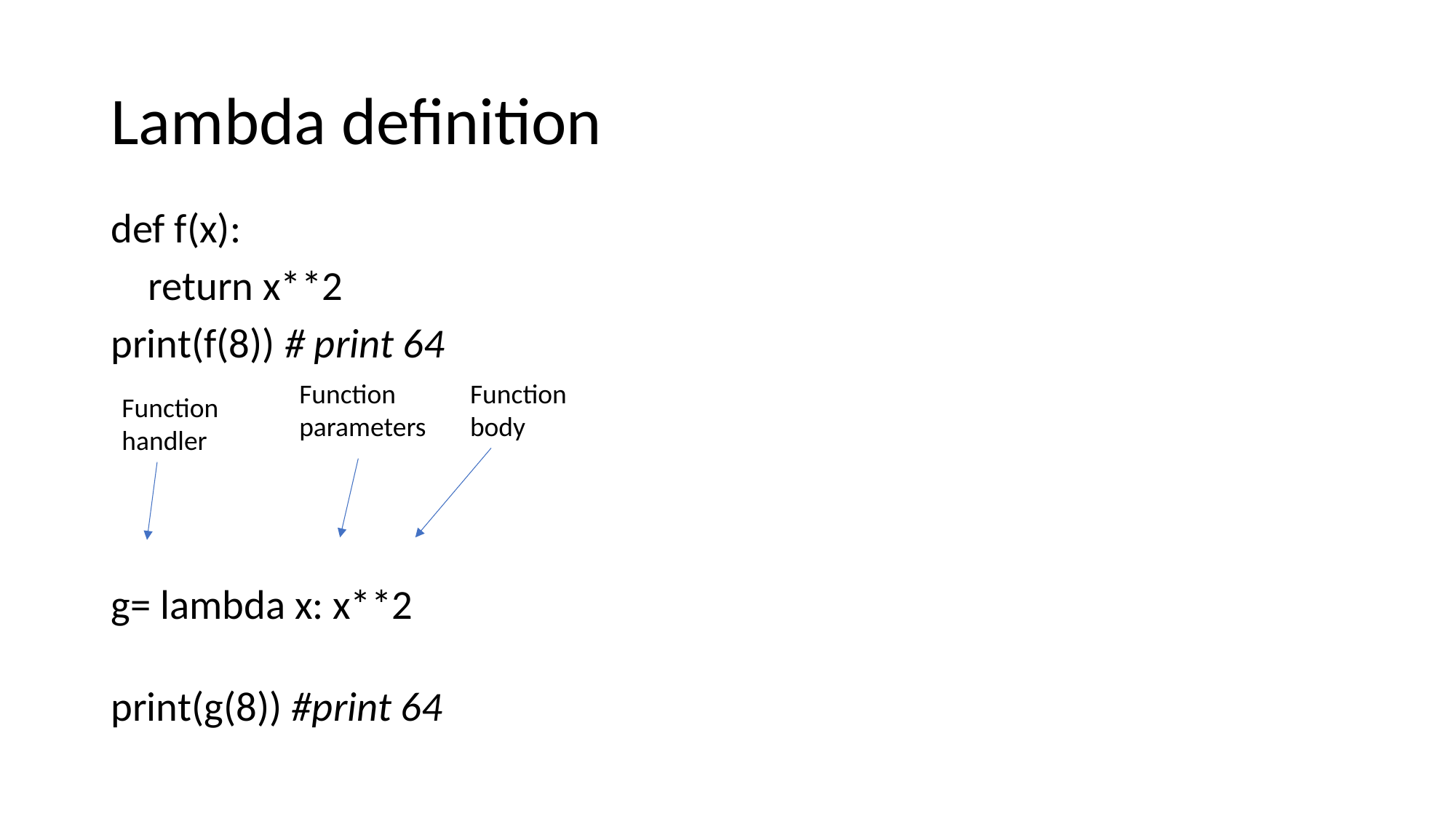

# Lambda definition
def f(x):
    return x**2
print(f(8)) # print 64

g= lambda x: x**2
print(g(8)) #print 64

Function body
Function parameters
Function handler